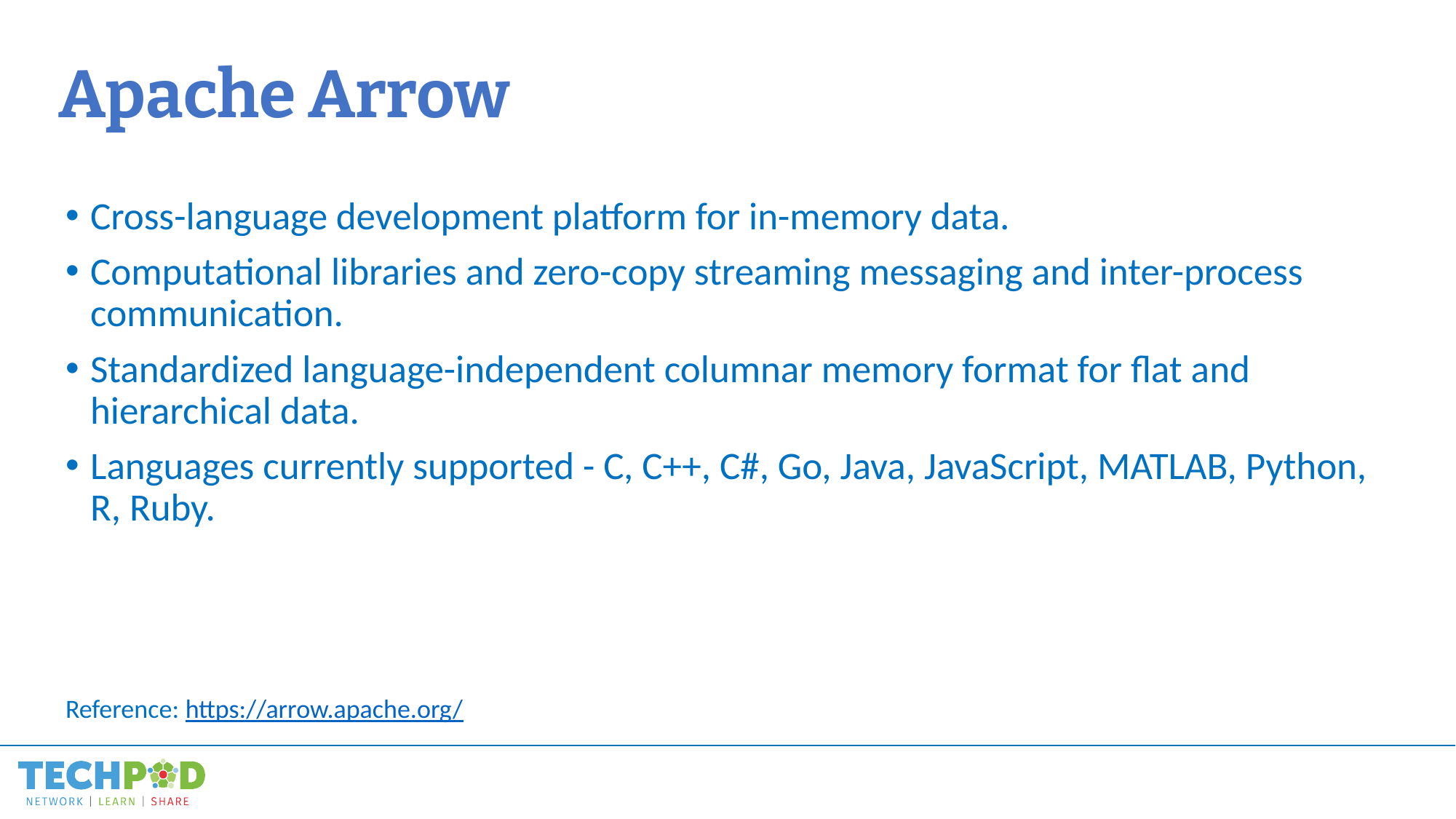

# Apache Arrow
Cross-language development platform for in-memory data.
Computational libraries and zero-copy streaming messaging and inter-process communication.
Standardized language-independent columnar memory format for flat and hierarchical data.
Languages currently supported - C, C++, C#, Go, Java, JavaScript, MATLAB, Python, R, Ruby.

Reference: https://arrow.apache.org/